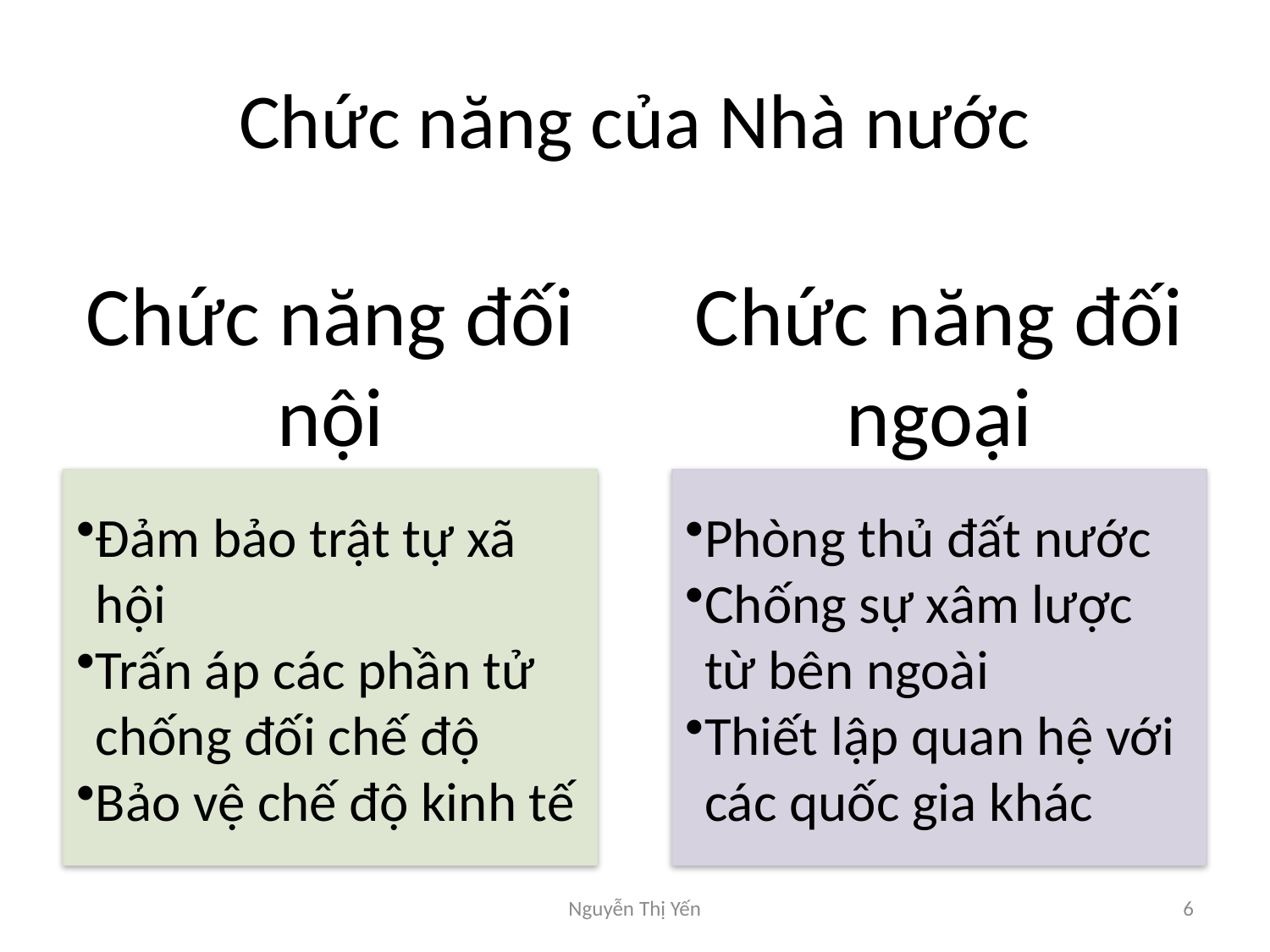

# Chức năng của Nhà nước
Chức năng đối nội
Đảm bảo trật tự xã hội
Chức năng đối ngoại
Phòng thủ đất nước
Chống sự xâm lược từ bên ngoài
Trấn áp các phần tử chống đối chế độ
Bảo vệ chế độ kinh tế
Thiết lập quan hệ với các quốc gia khác
Nguyễn Thị Yến
6